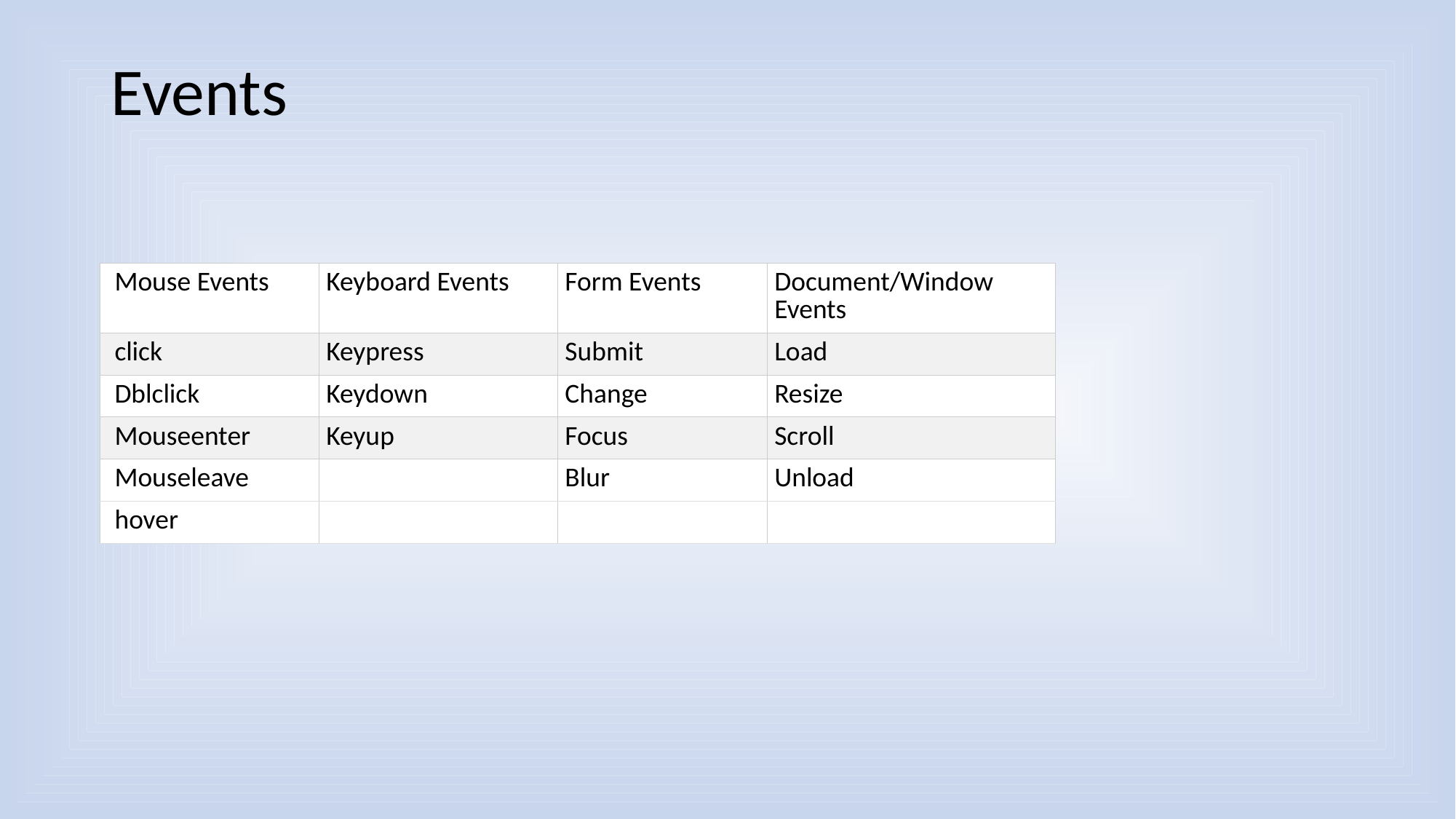

# Events
| Mouse Events | Keyboard Events | Form Events | Document/Window Events |
| --- | --- | --- | --- |
| click | Keypress | Submit | Load |
| Dblclick | Keydown | Change | Resize |
| Mouseenter | Keyup | Focus | Scroll |
| Mouseleave |  | Blur | Unload |
| hover |  |  |  |